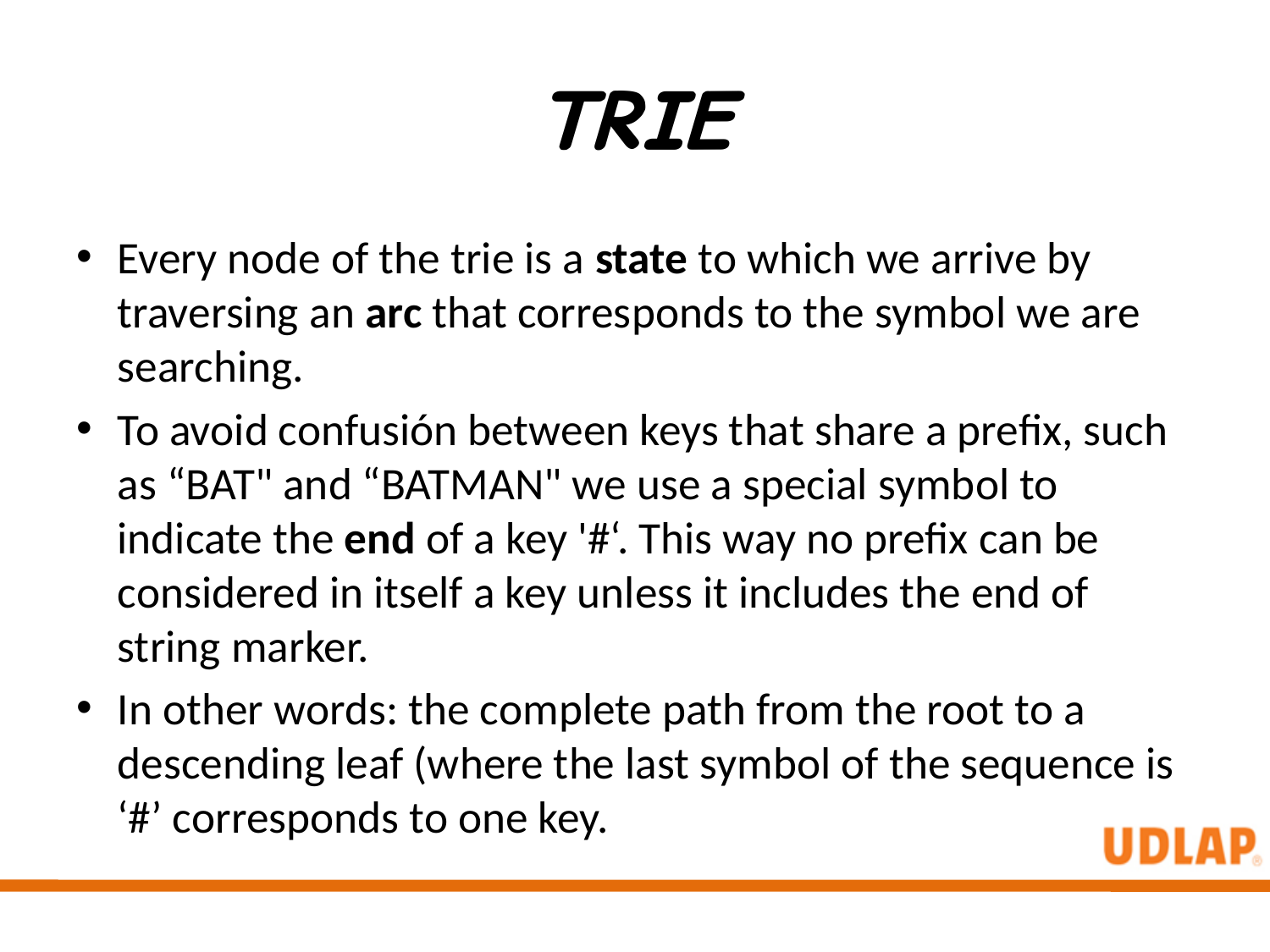

# TRIE
Every node of the trie is a state to which we arrive by traversing an arc that corresponds to the symbol we are searching.
To avoid confusión between keys that share a prefix, such as “BAT" and “BATMAN" we use a special symbol to indicate the end of a key '#‘. This way no prefix can be considered in itself a key unless it includes the end of string marker.
In other words: the complete path from the root to a descending leaf (where the last symbol of the sequence is ‘#’ corresponds to one key.